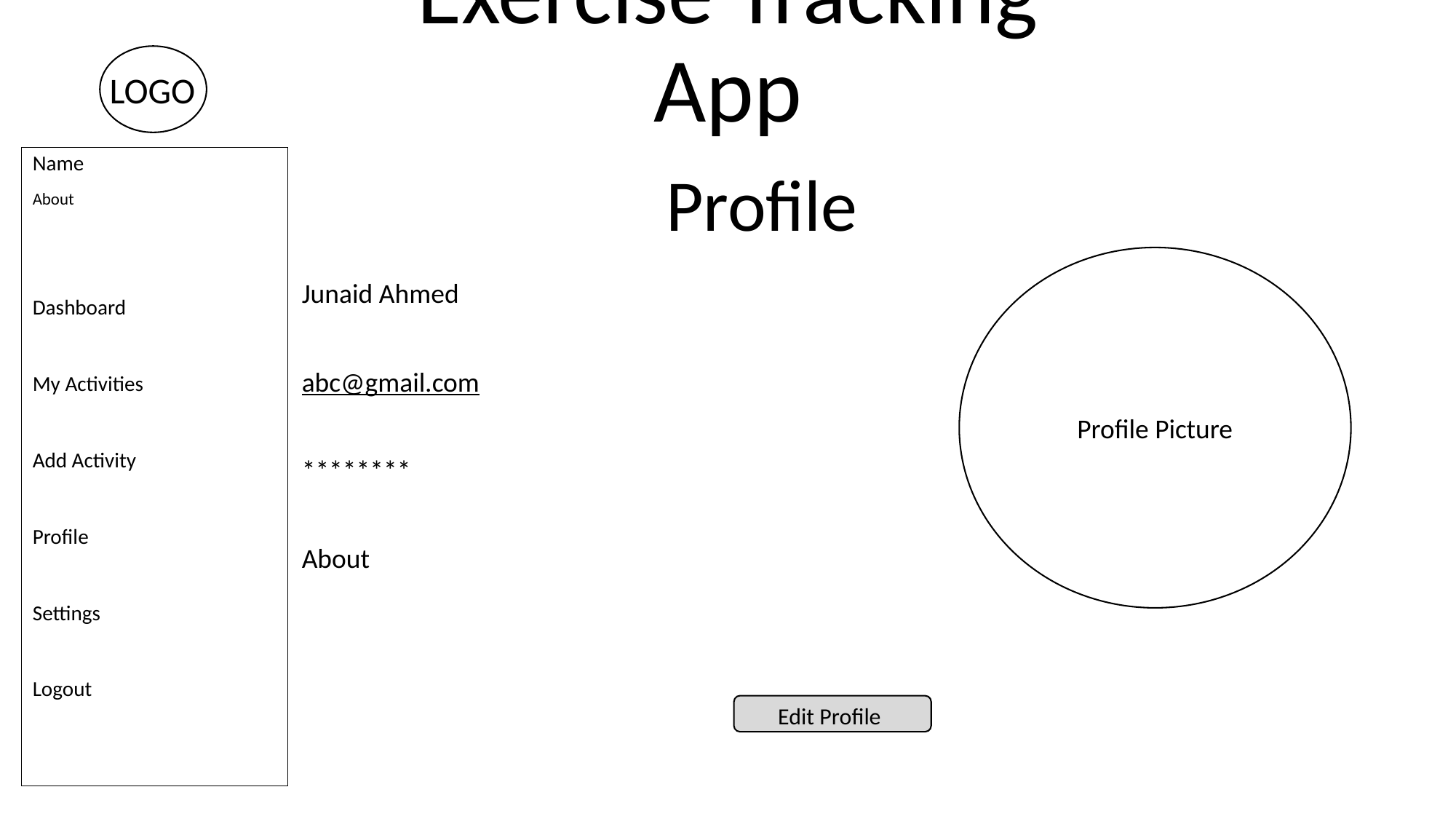

Exercise Tracking App

LOGO
Name
About

Dashboard

My Activities

Add Activity

Profile

Settings

Logout
Profile
Junaid Ahmed

abc@gmail.com

********

About

Profile Picture

Edit Profile